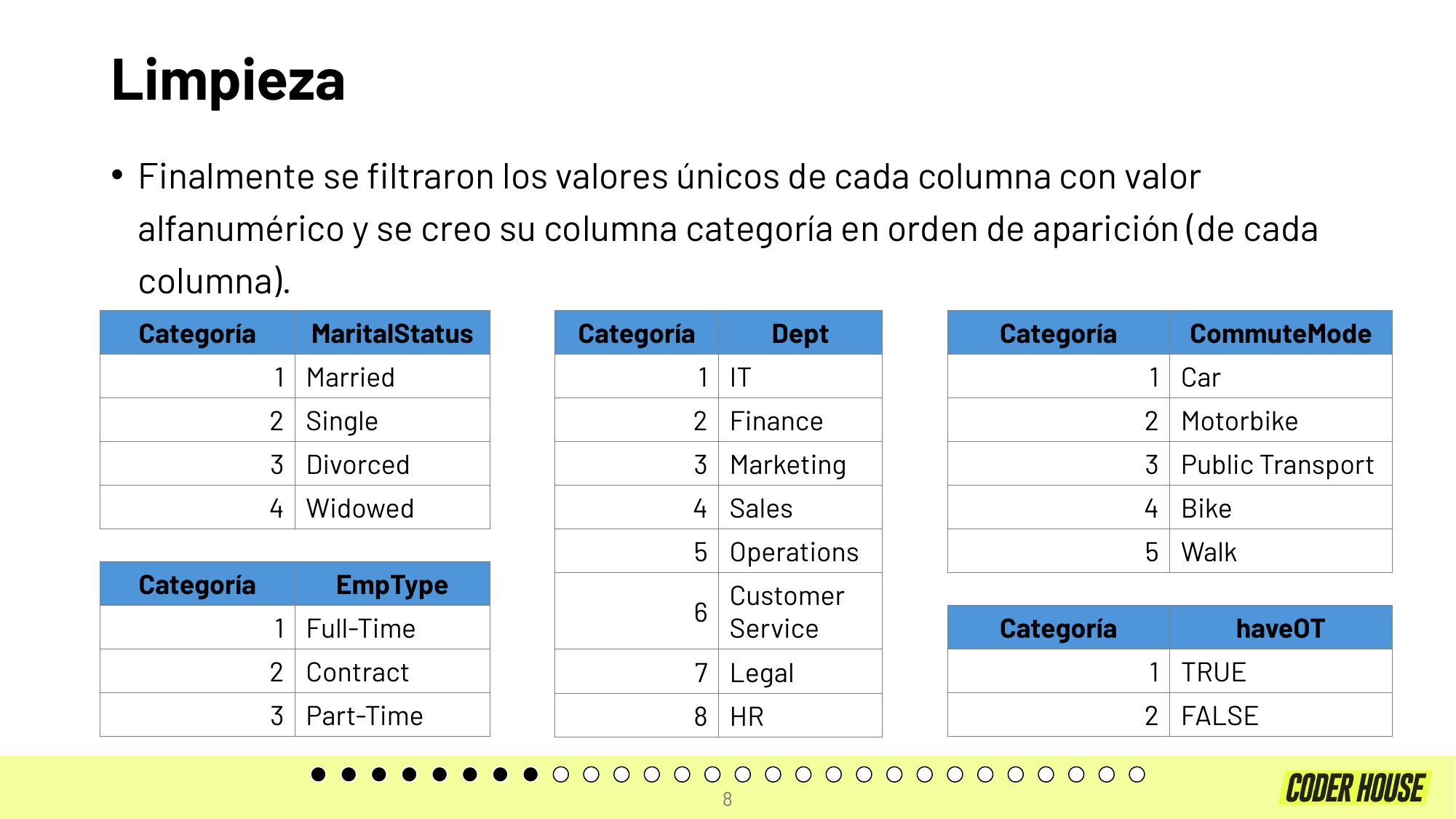

# Limpieza
Finalmente se filtraron los valores únicos de cada columna con valor alfanumérico y se creo su columna categoría en orden de aparición (de cada columna).
| Categoría | MaritalStatus |
| --- | --- |
| 1 | Married |
| 2 | Single |
| 3 | Divorced |
| 4 | Widowed |
| Categoría | Dept |
| --- | --- |
| 1 | IT |
| 2 | Finance |
| 3 | Marketing |
| 4 | Sales |
| 5 | Operations |
| 6 | Customer Service |
| 7 | Legal |
| 8 | HR |
| Categoría | CommuteMode |
| --- | --- |
| 1 | Car |
| 2 | Motorbike |
| 3 | Public Transport |
| 4 | Bike |
| 5 | Walk |
| Categoría | EmpType |
| --- | --- |
| 1 | Full-Time |
| 2 | Contract |
| 3 | Part-Time |
| Categoría | haveOT |
| --- | --- |
| 1 | TRUE |
| 2 | FALSE |

8